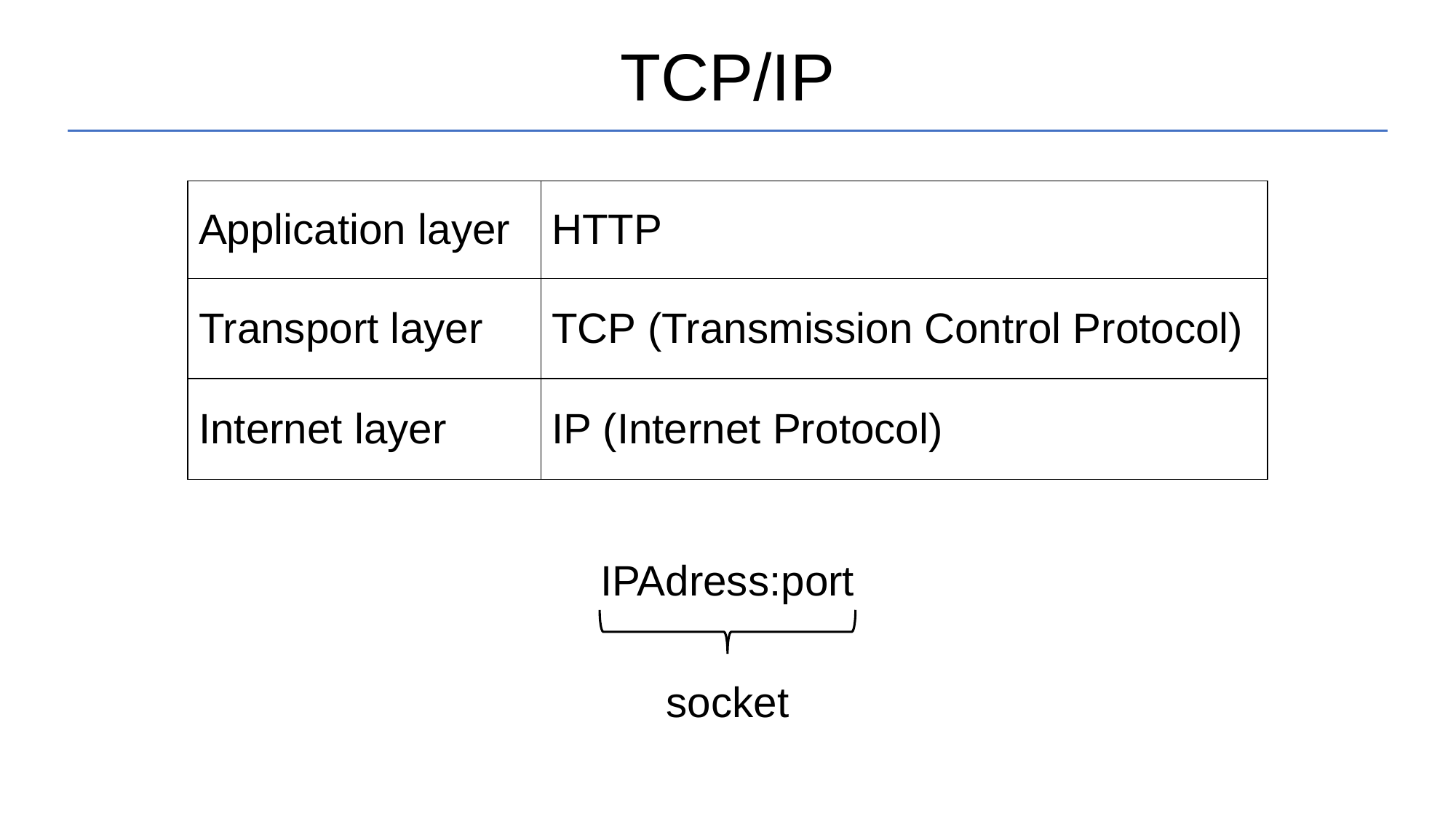

# TCP/IP
| Application layer | HTTP |
| --- | --- |
| Transport layer | TCP (Transmission Control Protocol) |
| Internet layer | IP (Internet Protocol) |

IPAdress:port

socket